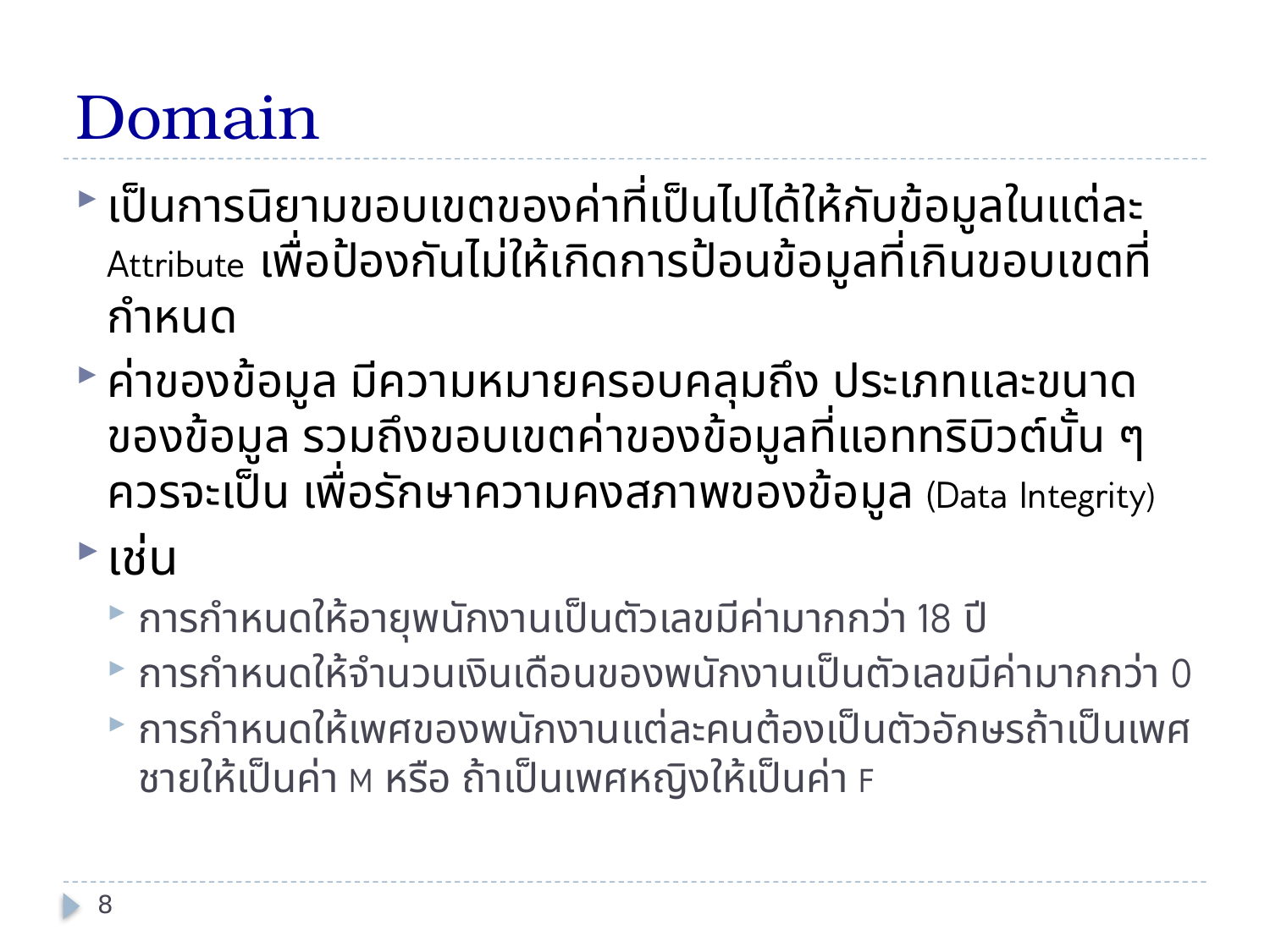

# Domain
เป็นการนิยามขอบเขตของค่าที่เป็นไปได้ให้กับข้อมูลในแต่ละ Attribute เพื่อป้องกันไม่ให้เกิดการป้อนข้อมูลที่เกินขอบเขตที่กำหนด
ค่าของข้อมูล มีความหมายครอบคลุมถึง ประเภทและขนาดของข้อมูล รวมถึงขอบเขตค่าของข้อมูลที่แอททริบิวต์นั้น ๆ ควรจะเป็น เพื่อรักษาความคงสภาพของข้อมูล (Data Integrity)
เช่น
การกำหนดให้อายุพนักงานเป็นตัวเลขมีค่ามากกว่า 18 ปี
การกำหนดให้จำนวนเงินเดือนของพนักงานเป็นตัวเลขมีค่ามากกว่า 0
การกำหนดให้เพศของพนักงานแต่ละคนต้องเป็นตัวอักษรถ้าเป็นเพศชายให้เป็นค่า M หรือ ถ้าเป็นเพศหญิงให้เป็นค่า F
8